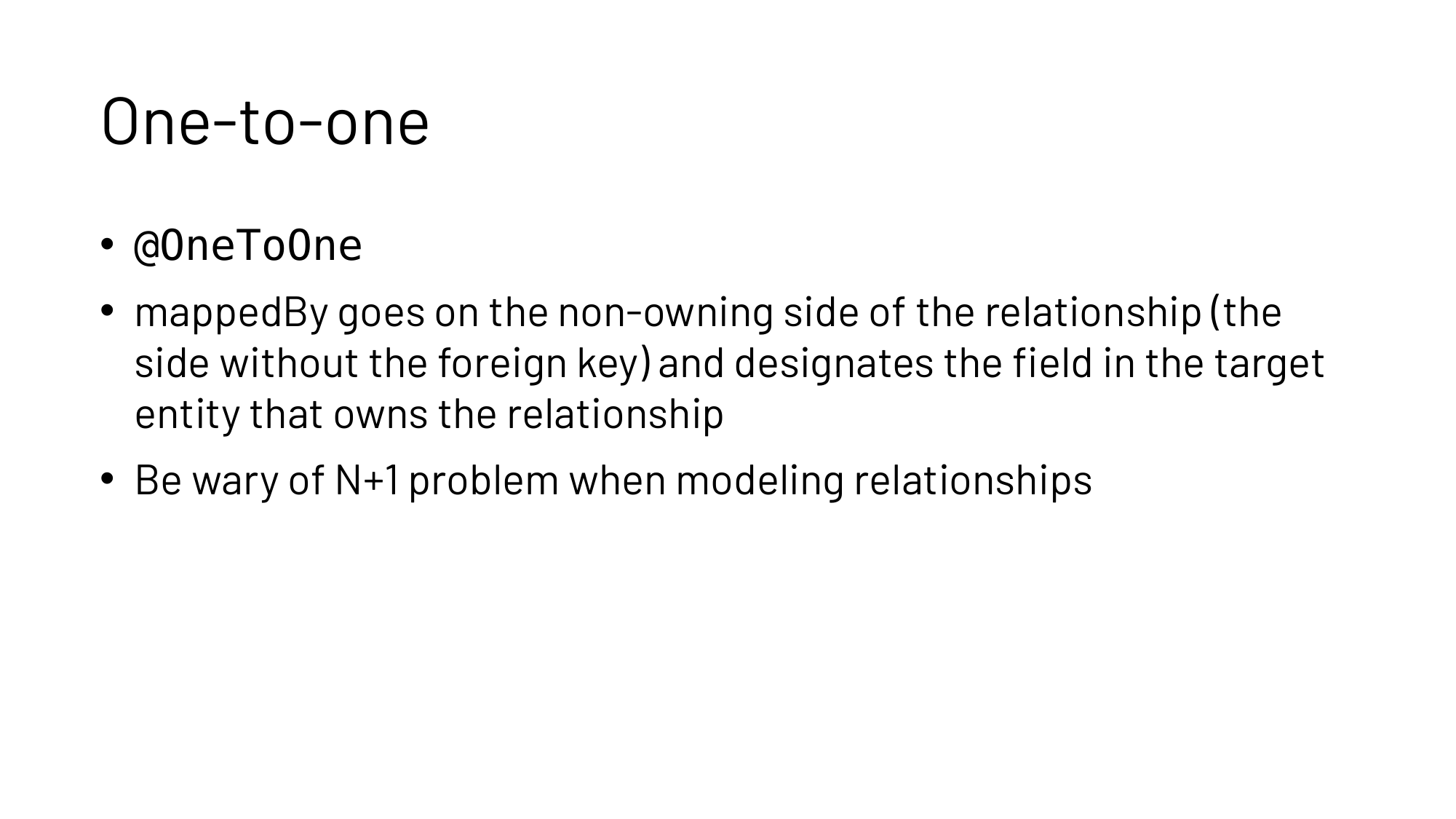

# One-to-one
@OneToOne
mappedBy goes on the non-owning side of the relationship (the side without the foreign key) and designates the field in the target entity that owns the relationship
Be wary of N+1 problem when modeling relationships